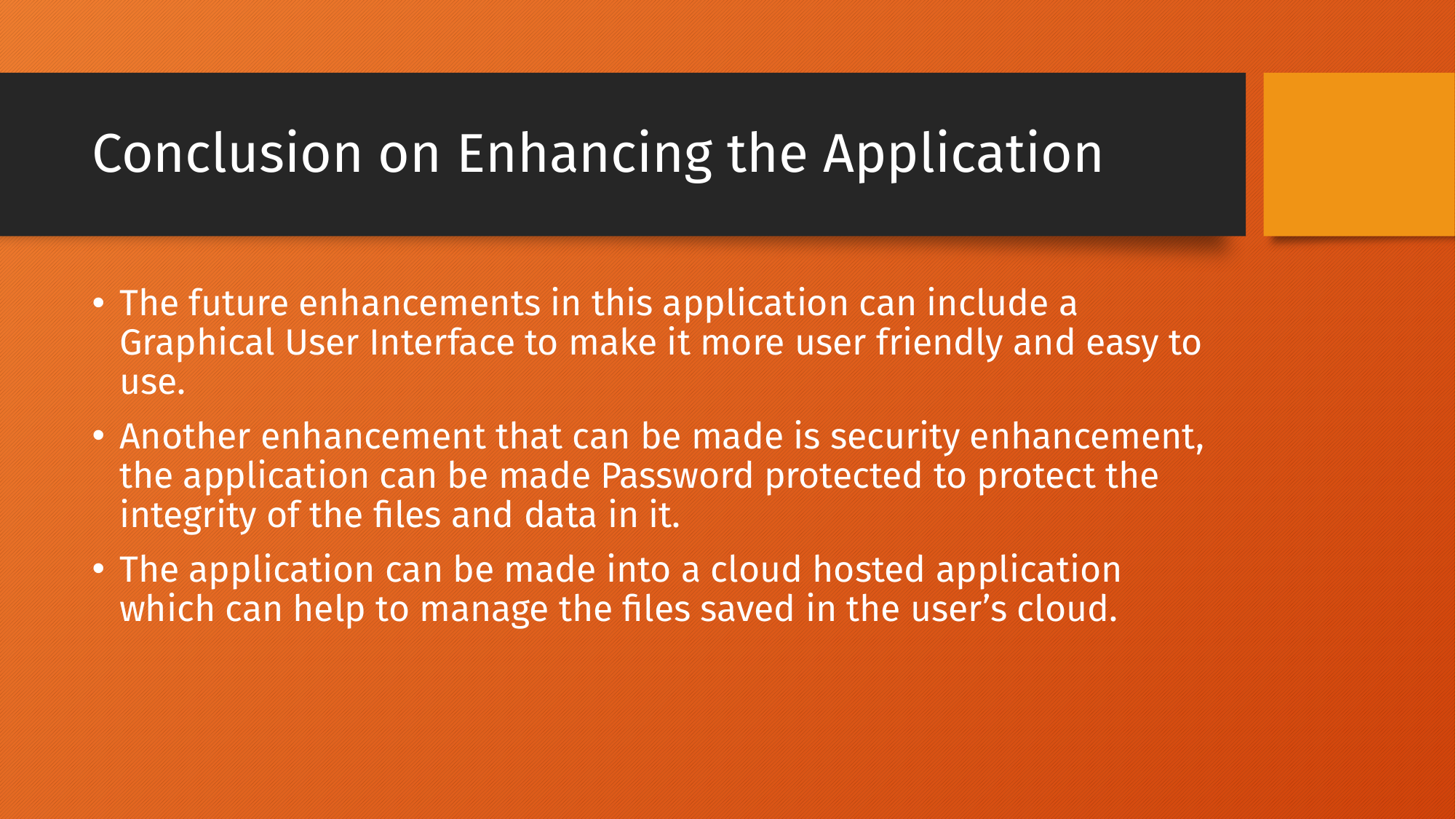

# Conclusion on Enhancing the Application
The future enhancements in this application can include a Graphical User Interface to make it more user friendly and easy to use.
Another enhancement that can be made is security enhancement, the application can be made Password protected to protect the integrity of the files and data in it.
The application can be made into a cloud hosted application which can help to manage the files saved in the user’s cloud.